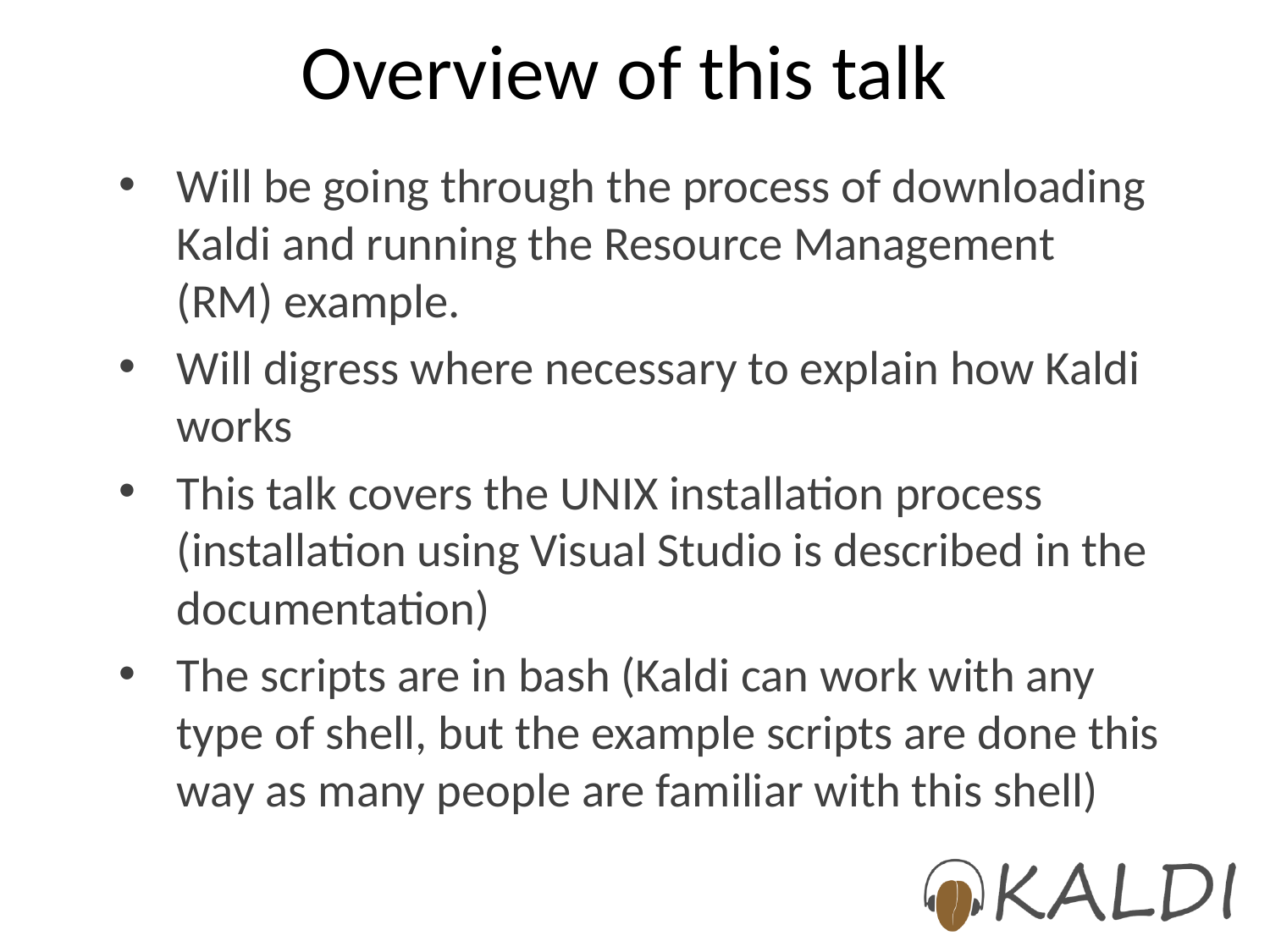

# Overview of this talk
Will be going through the process of downloading Kaldi and running the Resource Management (RM) example.
Will digress where necessary to explain how Kaldi works
This talk covers the UNIX installation process (installation using Visual Studio is described in the documentation)
The scripts are in bash (Kaldi can work with any type of shell, but the example scripts are done this way as many people are familiar with this shell)